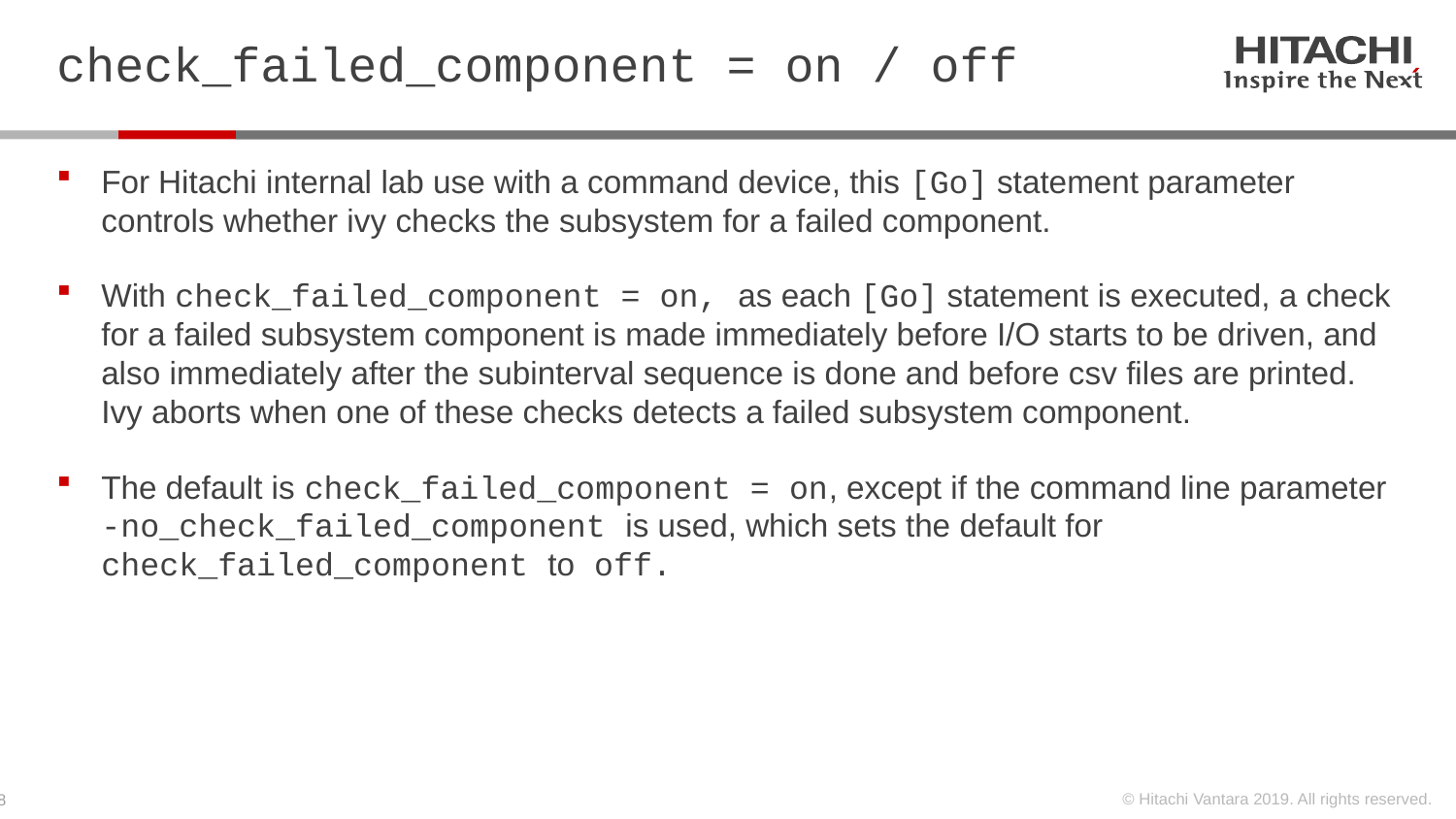

# check_failed_component = on / off
For Hitachi internal lab use with a command device, this [Go] statement parameter controls whether ivy checks the subsystem for a failed component.
With check_failed_component = on, as each [Go] statement is executed, a check for a failed subsystem component is made immediately before I/O starts to be driven, and also immediately after the subinterval sequence is done and before csv files are printed.  Ivy aborts when one of these checks detects a failed subsystem component.
The default is check_failed_component = on, except if the command line parameter -no_check_failed_component is used, which sets the default for check_failed_component to off.